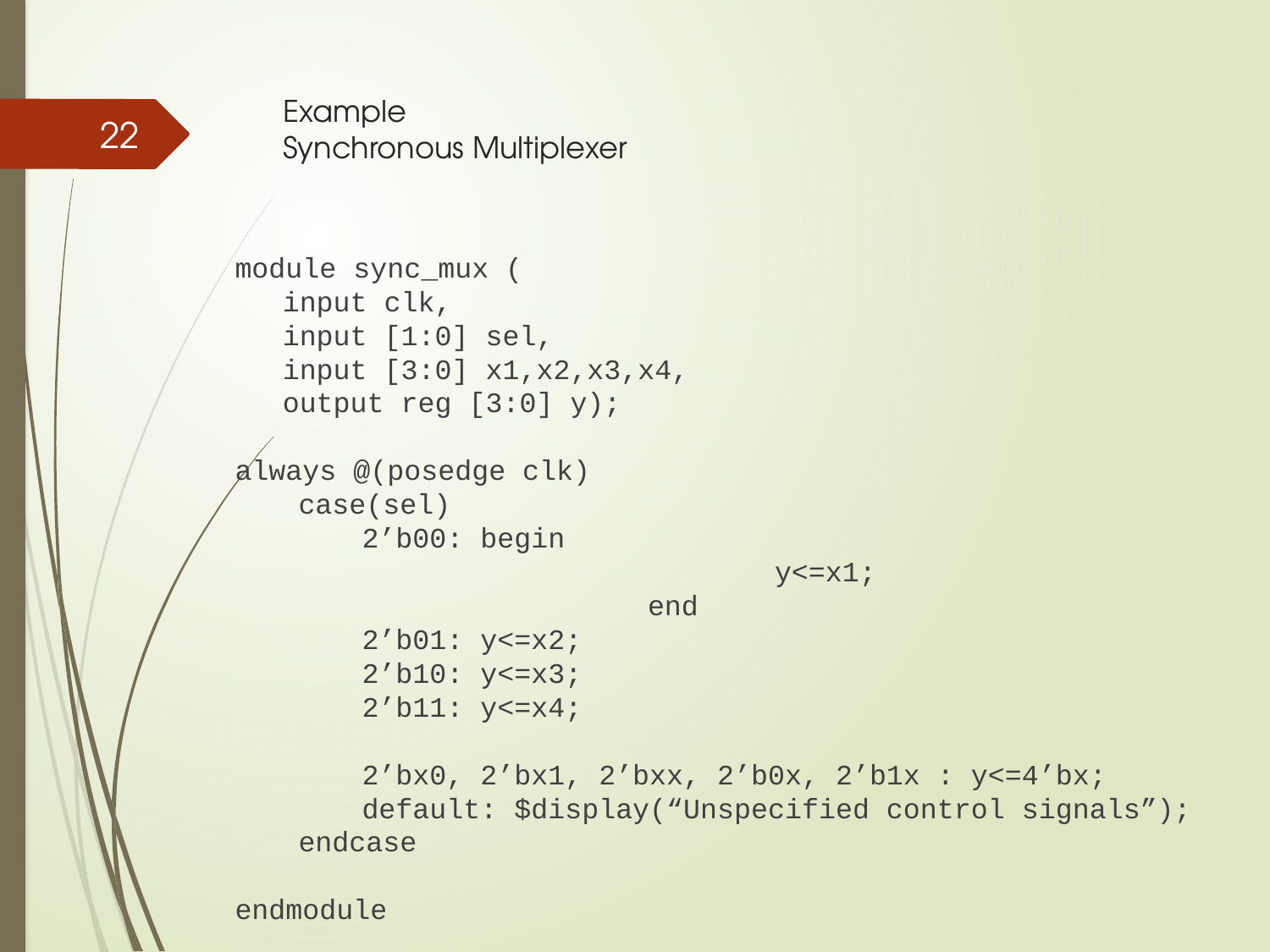

# Example Synchronous Multiplexer
22
module sync_mux (
	input clk,
	input [1:0] sel,
	input [3:0] x1,x2,x3,x4,
	output reg [3:0] y);

always @(posedge clk)
case(sel)
2’b00: begin
				y<=x1;
			end
2’b01: y<=x2;
2’b10: y<=x3;
2’b11: y<=x4;

2’bx0, 2’bx1, 2’bxx, 2’b0x, 2’b1x : y<=4’bx;
default: $display(“Unspecified control signals”);
endcase

endmodule